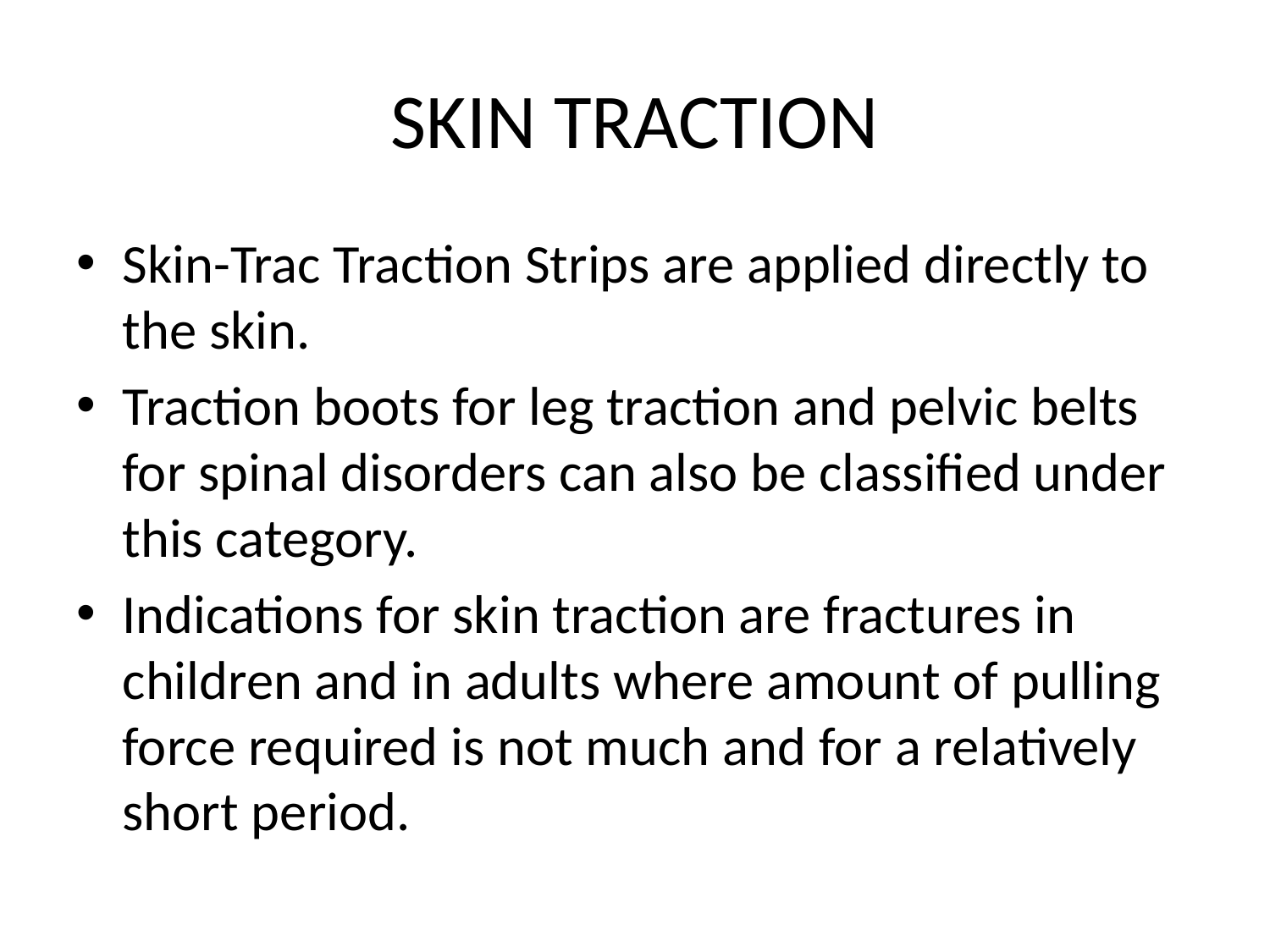

# SKIN TRACTION
Skin-Trac Traction Strips are applied directly to the skin.
Traction boots for leg traction and pelvic belts for spinal disorders can also be classified under this category.
Indications for skin traction are fractures in children and in adults where amount of pulling force required is not much and for a relatively short period.